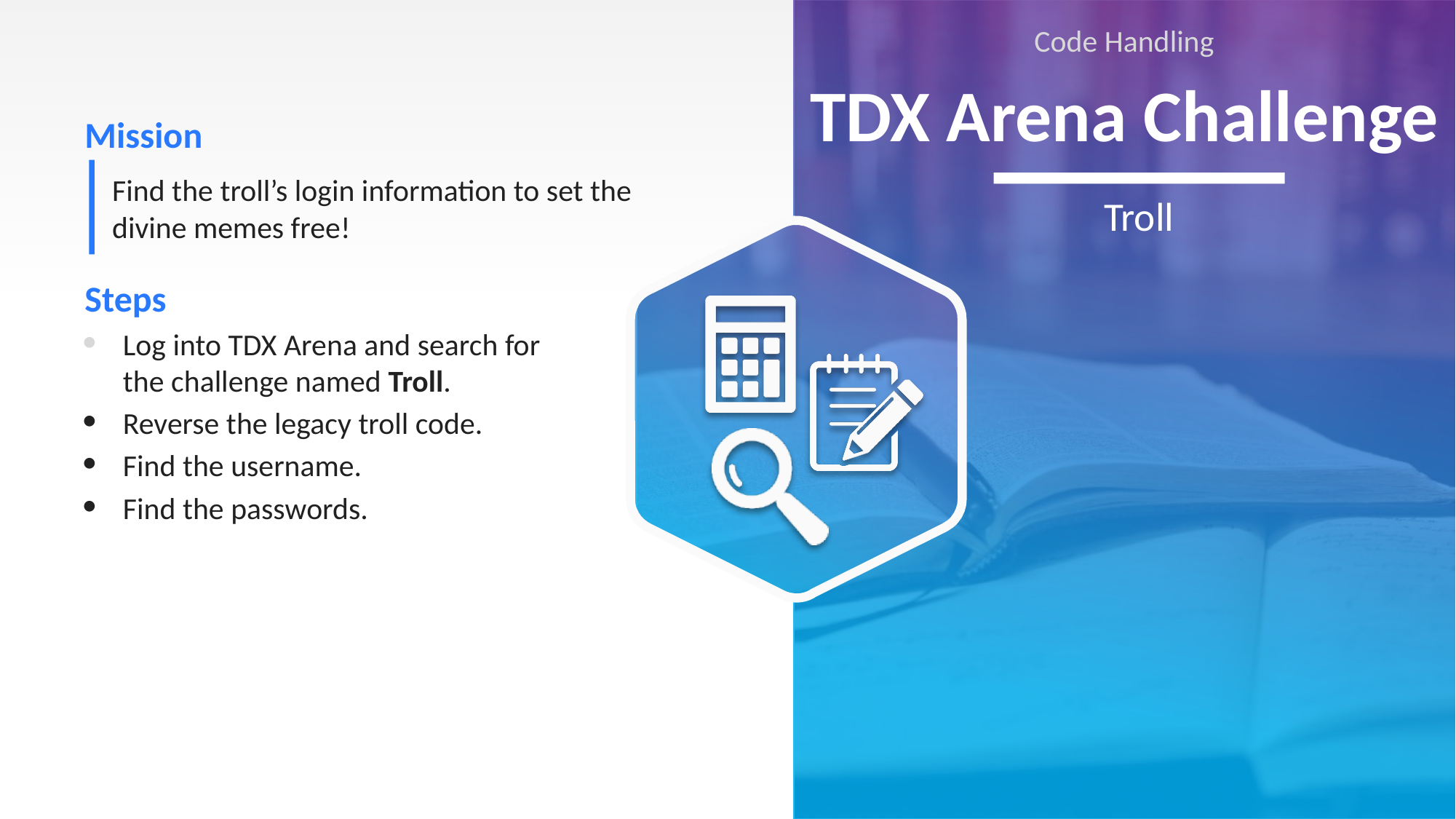

Code Handling
# TDX Arena Challenge
Find the troll’s login information to set the divine memes free!
Troll

Log into TDX Arena and search for the challenge named Troll.
Reverse the legacy troll code.
Find the username.
Find the passwords.